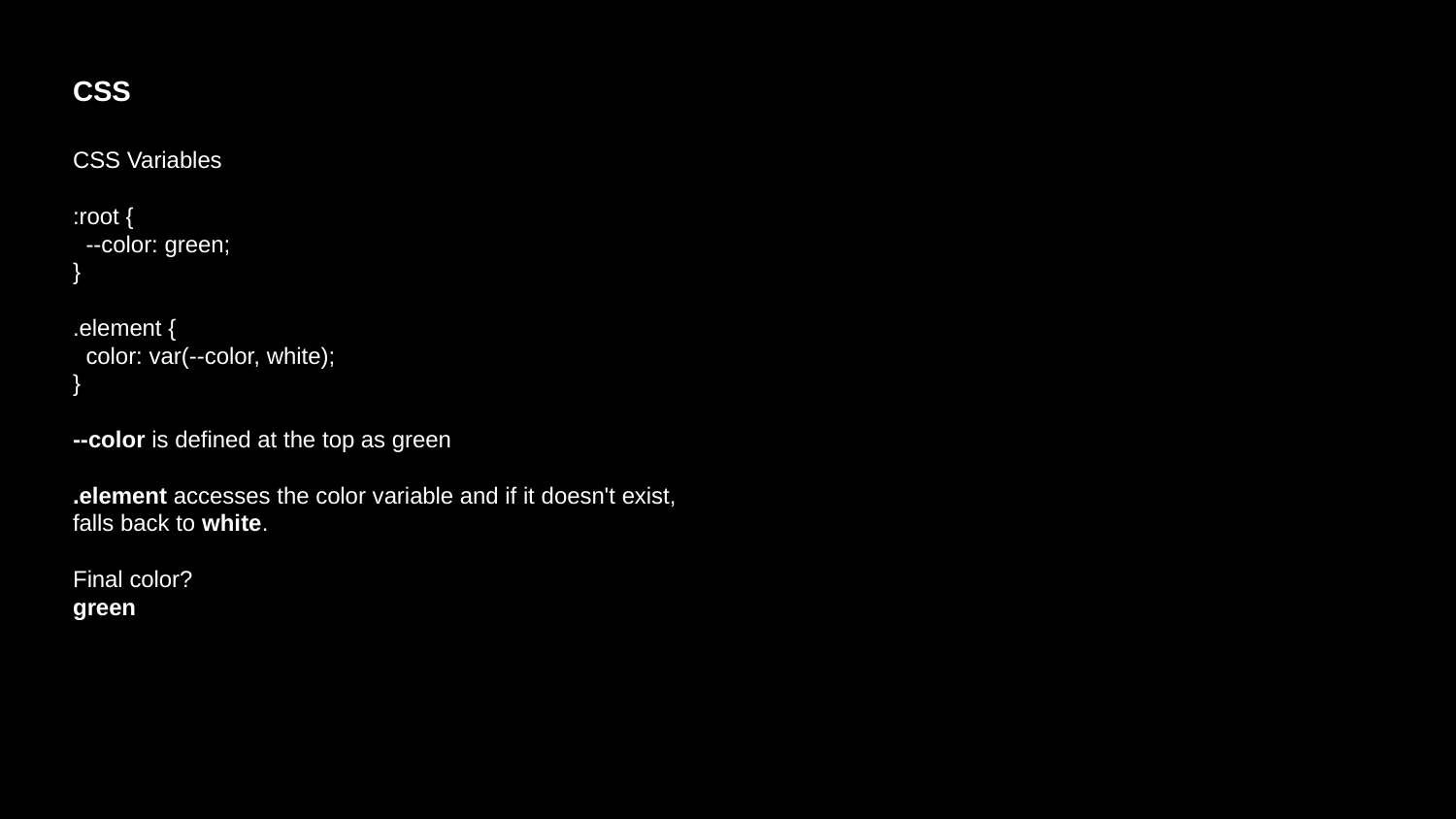

CSS
CSS Variables

:root {
  --color: green;
}

.element {
  color: var(--color, white);
}

--color is defined at the top as green

.element accesses the color variable and if it doesn't exist, falls back to white.

Final color?
green